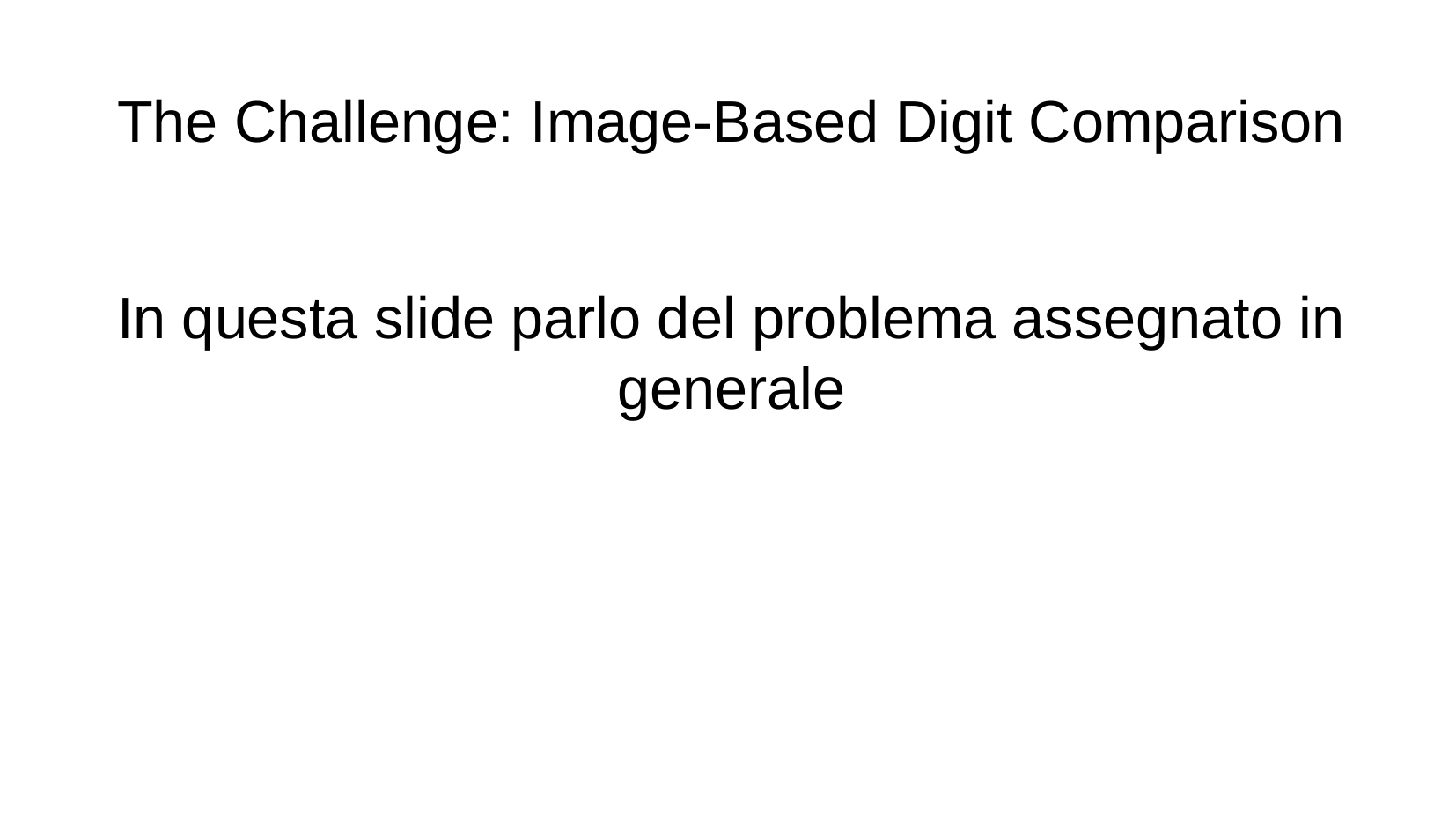

# The Challenge: Image-Based Digit Comparison
In questa slide parlo del problema assegnato in generale